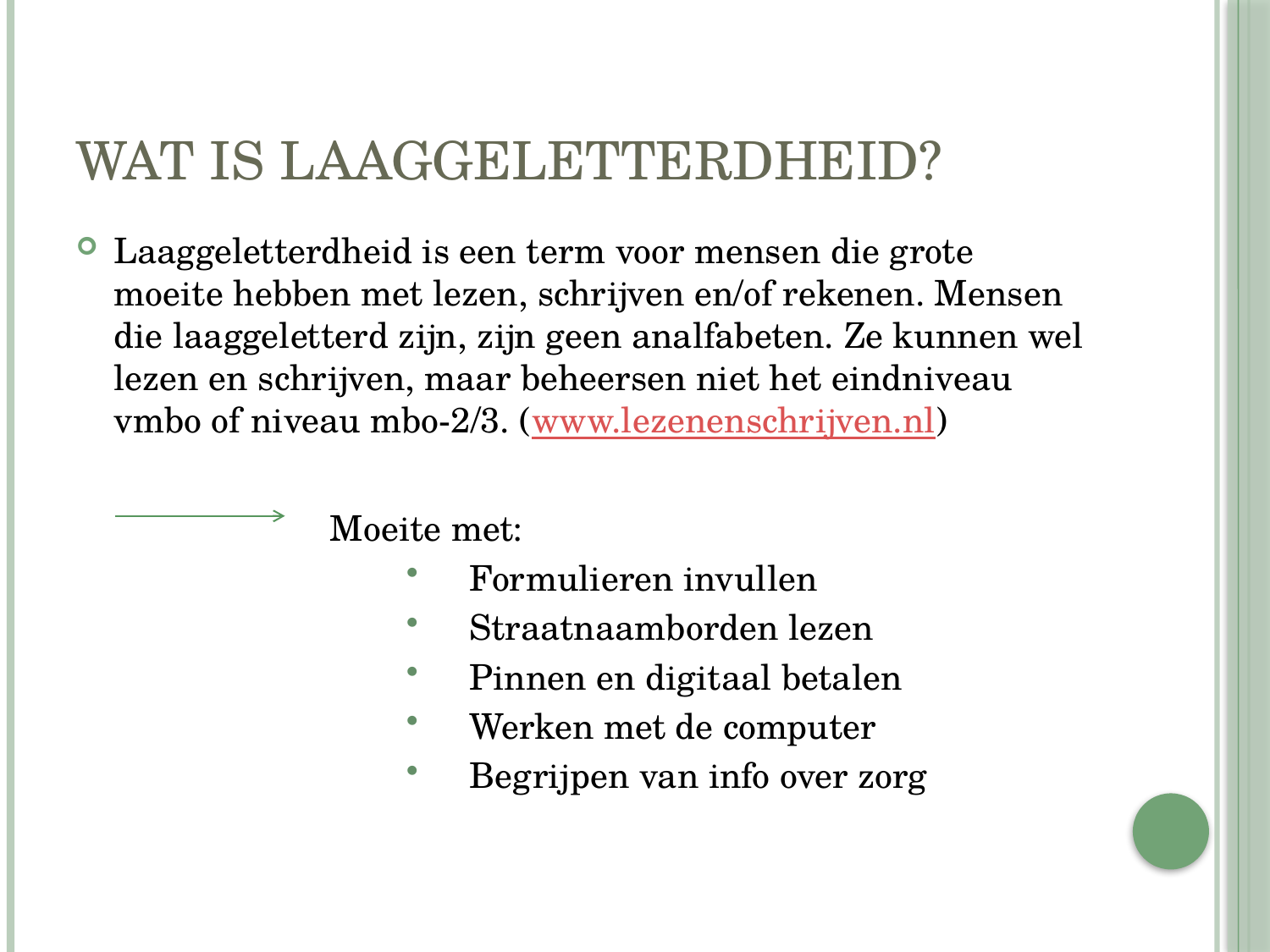

# Wat is laaggeletterdheid?
Laaggeletterdheid is een term voor mensen die grote moeite hebben met lezen, schrijven en/of rekenen. Mensen die laaggeletterd zijn, zijn geen analfabeten. Ze kunnen wel lezen en schrijven, maar beheersen niet het eindniveau vmbo of niveau mbo-2/3. (www.lezenenschrijven.nl)

Moeite met:
Formulieren invullen
Straatnaamborden lezen
Pinnen en digitaal betalen
Werken met de computer
Begrijpen van info over zorg